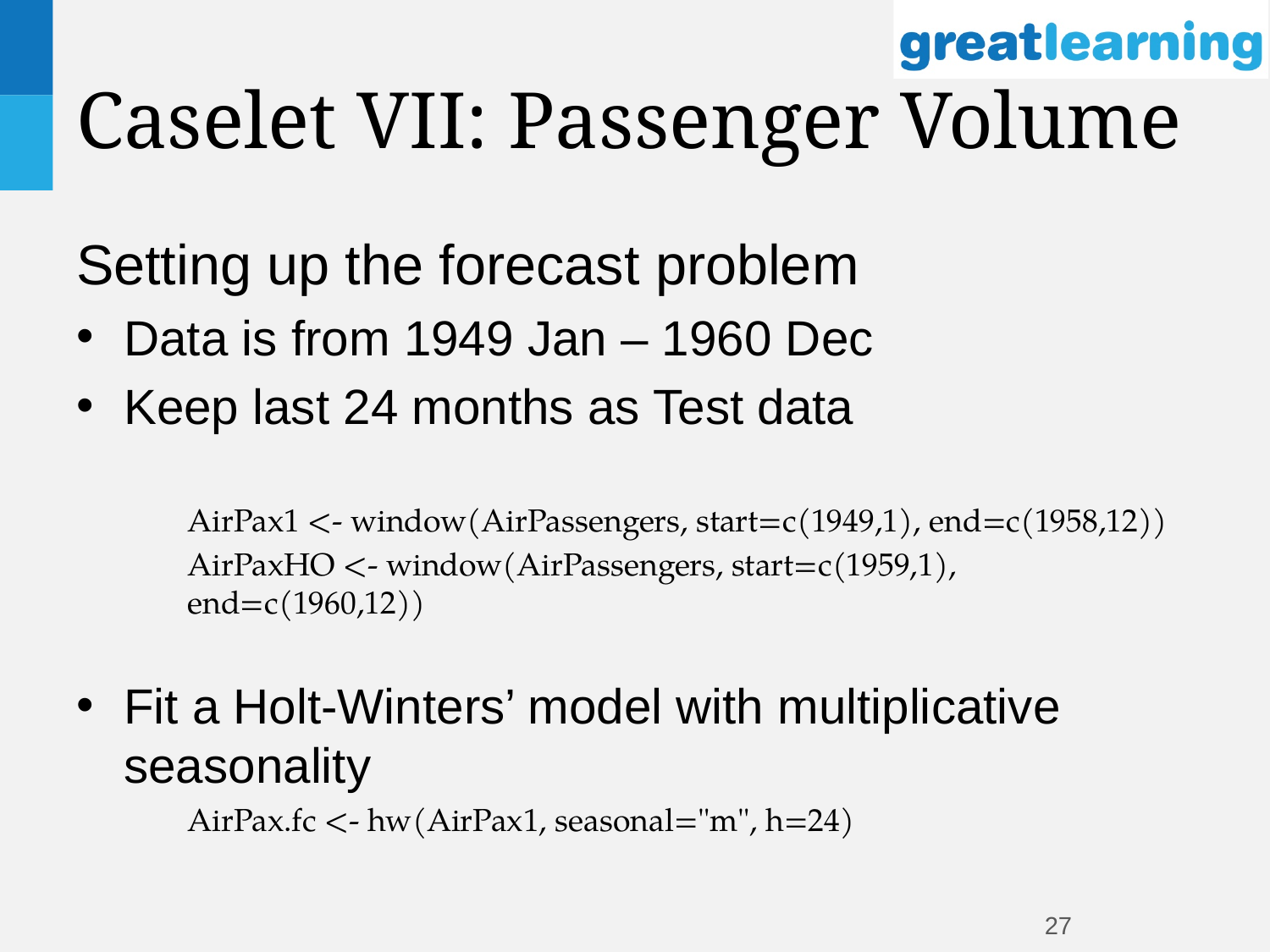

# Caselet VII: Passenger Volume
Setting up the forecast problem
Data is from 1949 Jan – 1960 Dec
Keep last 24 months as Test data

AirPax1 <- window(AirPassengers, start=c(1949,1), end=c(1958,12))
AirPaxHO <- window(AirPassengers, start=c(1959,1), end=c(1960,12))

Fit a Holt-Winters’ model with multiplicative seasonality
AirPax.fc <- hw(AirPax1, seasonal="m", h=24)
27